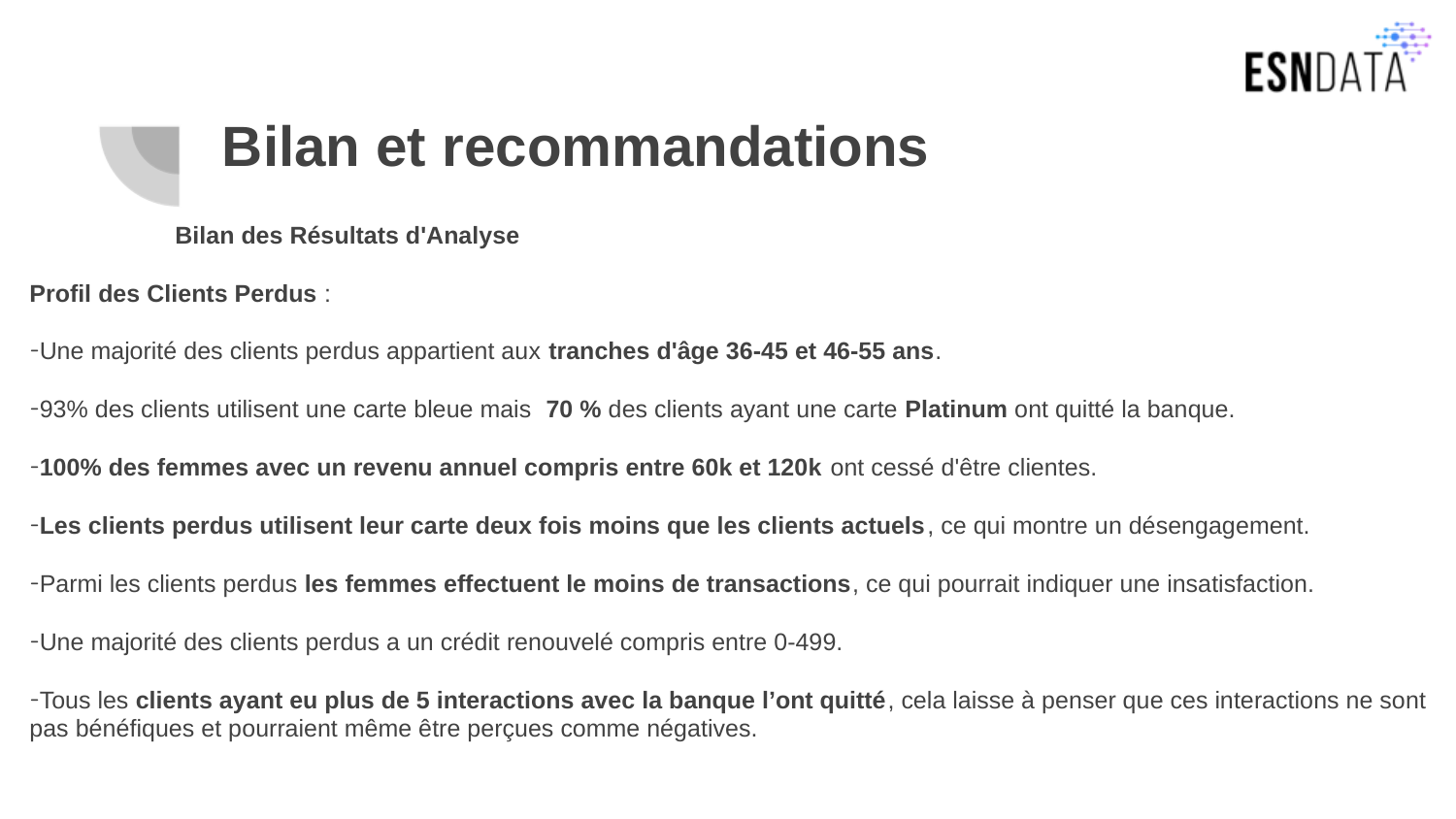

# Bilan et recommandations
	Bilan des Résultats d'Analyse

Profil des Clients Perdus :

Une majorité des clients perdus appartient aux tranches d'âge 36-45 et 46-55 ans.

93% des clients utilisent une carte bleue mais  70 % des clients ayant une carte Platinum ont quitté la banque.

100% des femmes avec un revenu annuel compris entre 60k et 120k ont cessé d'être clientes.

Les clients perdus utilisent leur carte deux fois moins que les clients actuels, ce qui montre un désengagement.

Parmi les clients perdus les femmes effectuent le moins de transactions, ce qui pourrait indiquer une insatisfaction.

Une majorité des clients perdus a un crédit renouvelé compris entre 0-499.

Tous les clients ayant eu plus de 5 interactions avec la banque l’ont quitté, cela laisse à penser que ces interactions ne sont pas bénéfiques et pourraient même être perçues comme négatives.